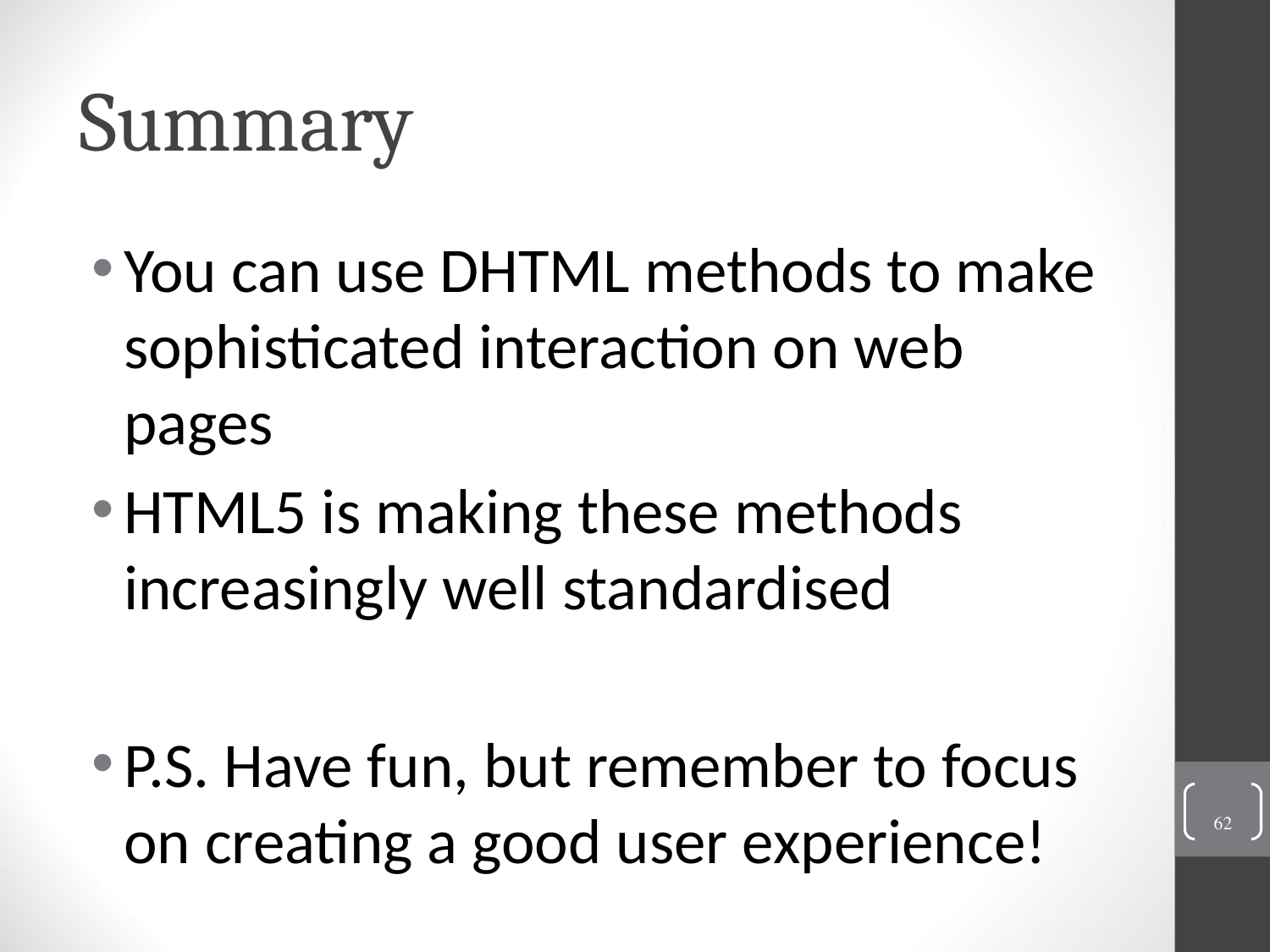

# Summary
You can use DHTML methods to make sophisticated interaction on web pages
HTML5 is making these methods increasingly well standardised

P.S. Have fun, but remember to focus on creating a good user experience!

62